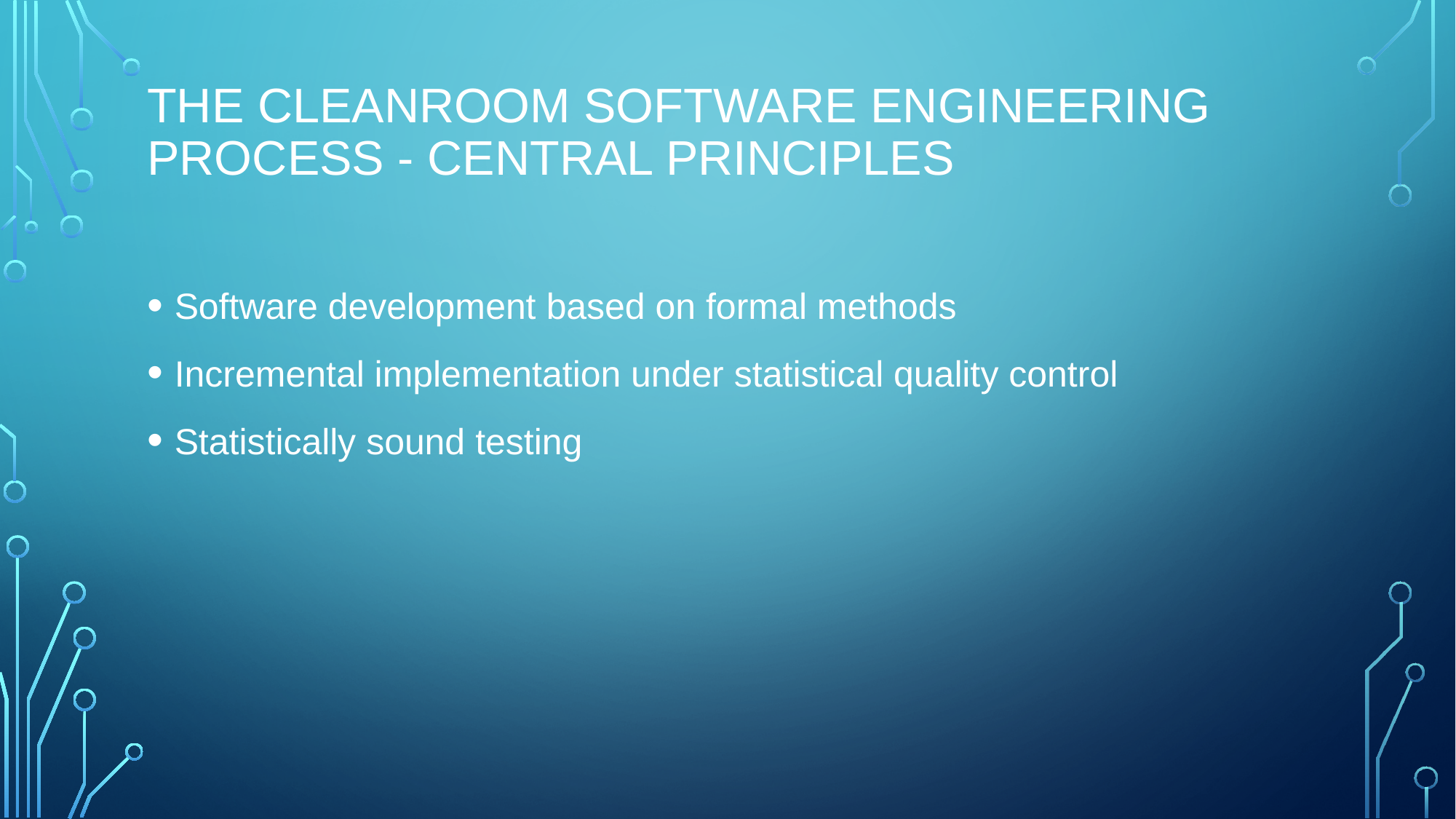

# The cleanroom software engineering process - Central principles
Software development based on formal methods
Incremental implementation under statistical quality control
Statistically sound testing